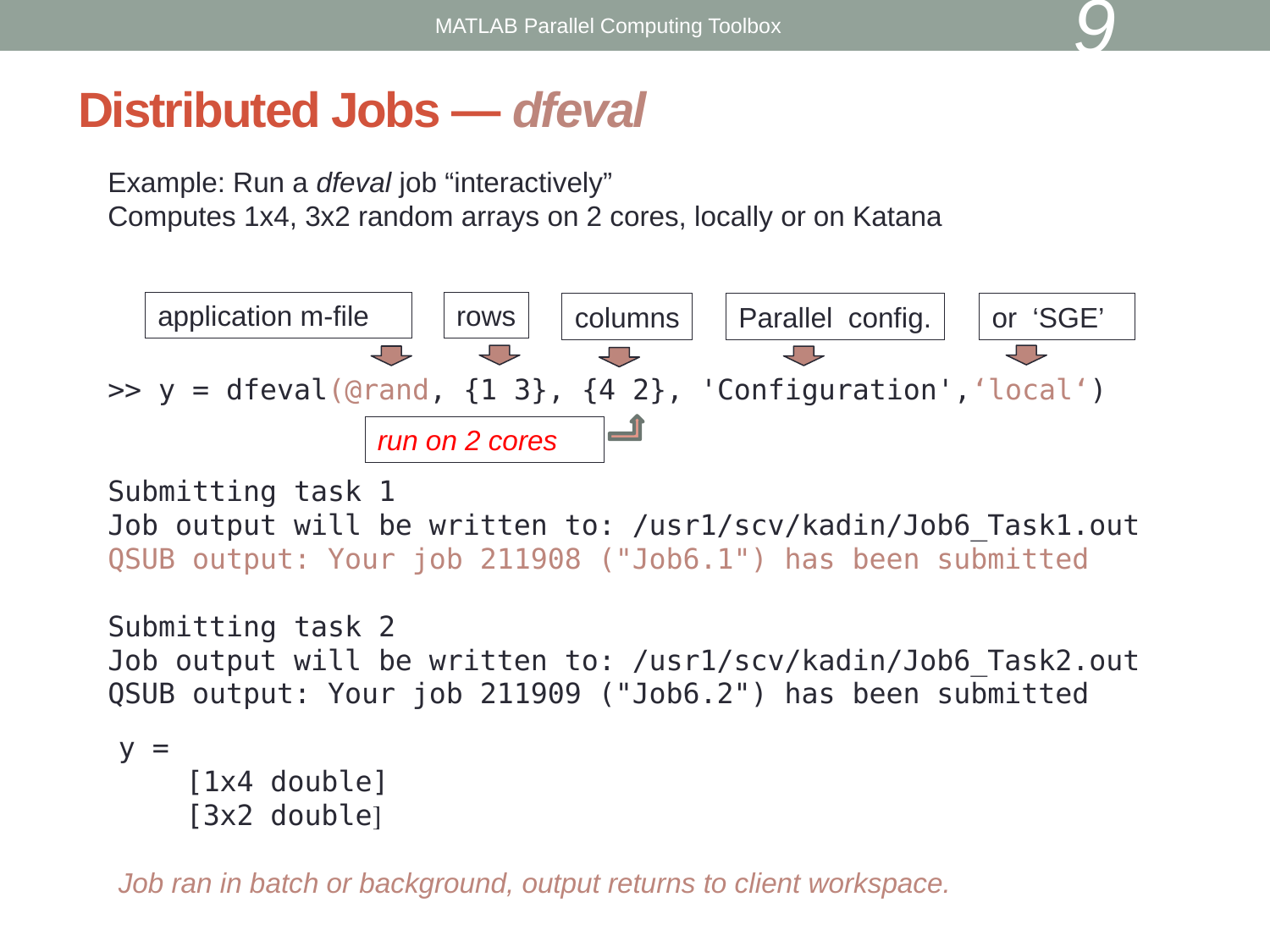

9
MATLAB Parallel Computing Toolbox
# Distributed Jobs — dfeval
Example: Run a dfeval job “interactively”
Computes 1x4, 3x2 random arrays on 2 cores, locally or on Katana
rows
application m-file
or  ‘SGE’
columns
Parallel  config.

>> y = dfeval(@rand, {1 3}, {4 2}, 'Configuration',‘local‘)

Submitting task 1
Job output will be written to: /usr1/scv/kadin/Job6_Task1.out
QSUB output: Your job 211908 ("Job6.1") has been submitted

Submitting task 2
Job output will be written to: /usr1/scv/kadin/Job6_Task2.out
QSUB output: Your job 211909 ("Job6.2") has been submitted

run on 2 cores
y =
    [1x4 double]
    [3x2 double]

Job ran in batch or background, output returns to client workspace.